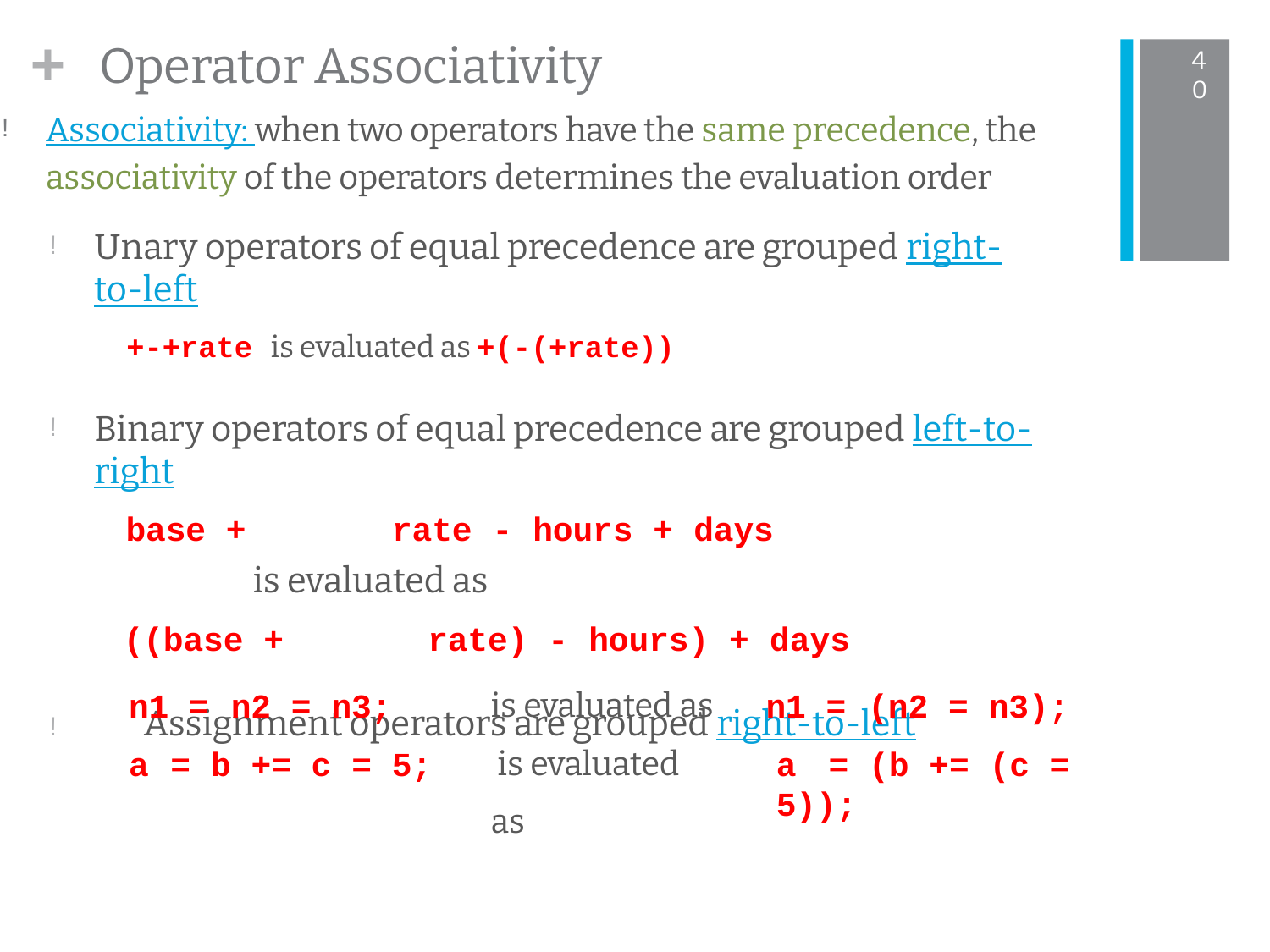

# Operator Associativity
+

40
Associativity: when two operators have the same precedence, the  associativity of the operators determines the evaluation order
Unary operators of equal precedence are grouped right-to-left
+-+rate is evaluated as +(-(+rate))

Binary operators of equal precedence are grouped left-to-right
base +	rate -	hours +	days
is evaluated as
((base +	rate) -	hours) +	days

!	Assignment operators are grouped right-to-left

is evaluated as  is evaluated as
n1 =	n2 =	n3;
a	=	b	+= c	=	5;
n1 =	(n2 =	n3);
a	=	(b += (c =	5));